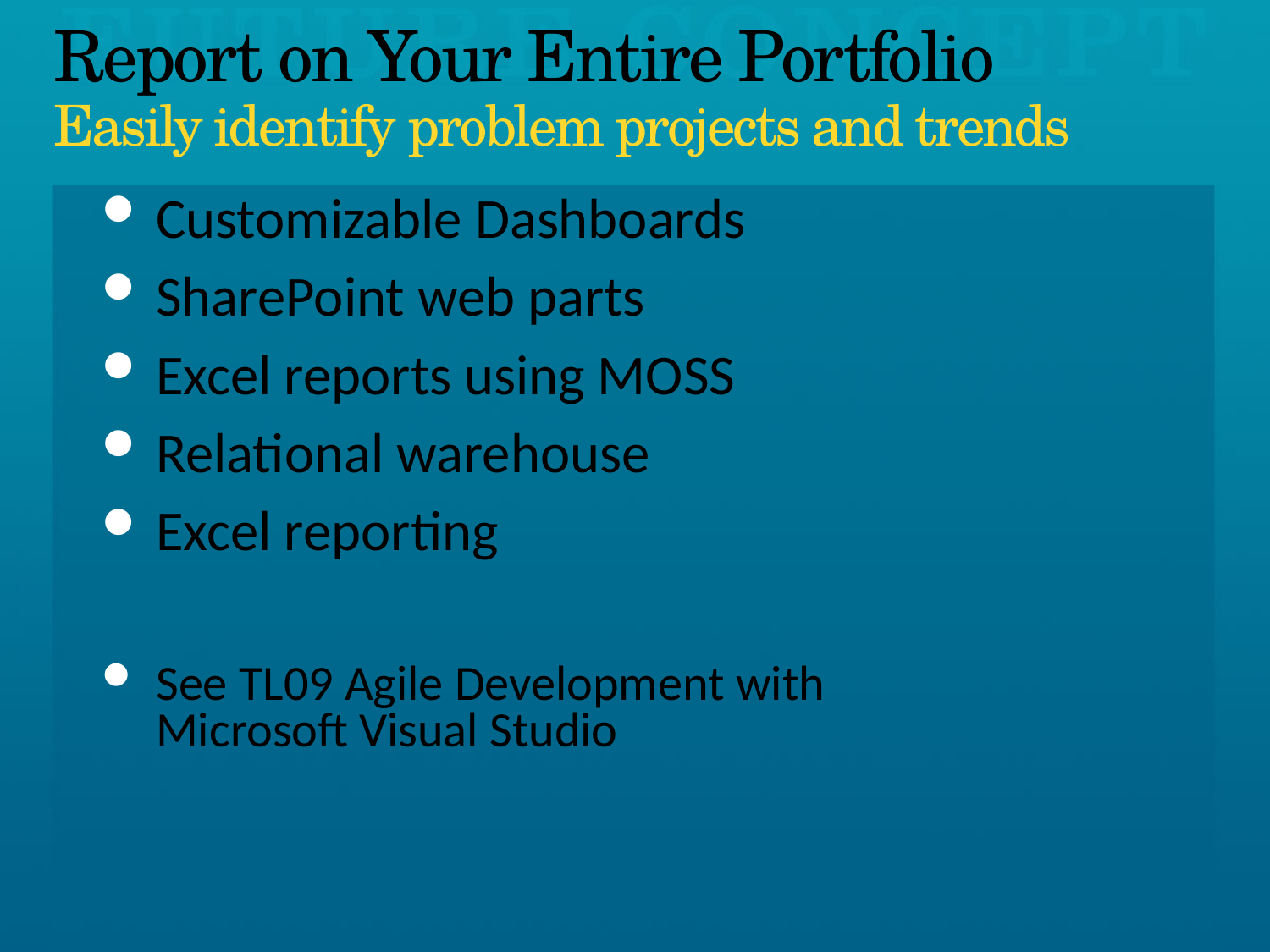

# Report on Your Entire Portfolio Easily identify problem projects and trends
Customizable Dashboards
SharePoint web parts
Excel reports using MOSS
Relational warehouse
Excel reporting

See TL09 Agile Development with
Microsoft Visual Studio